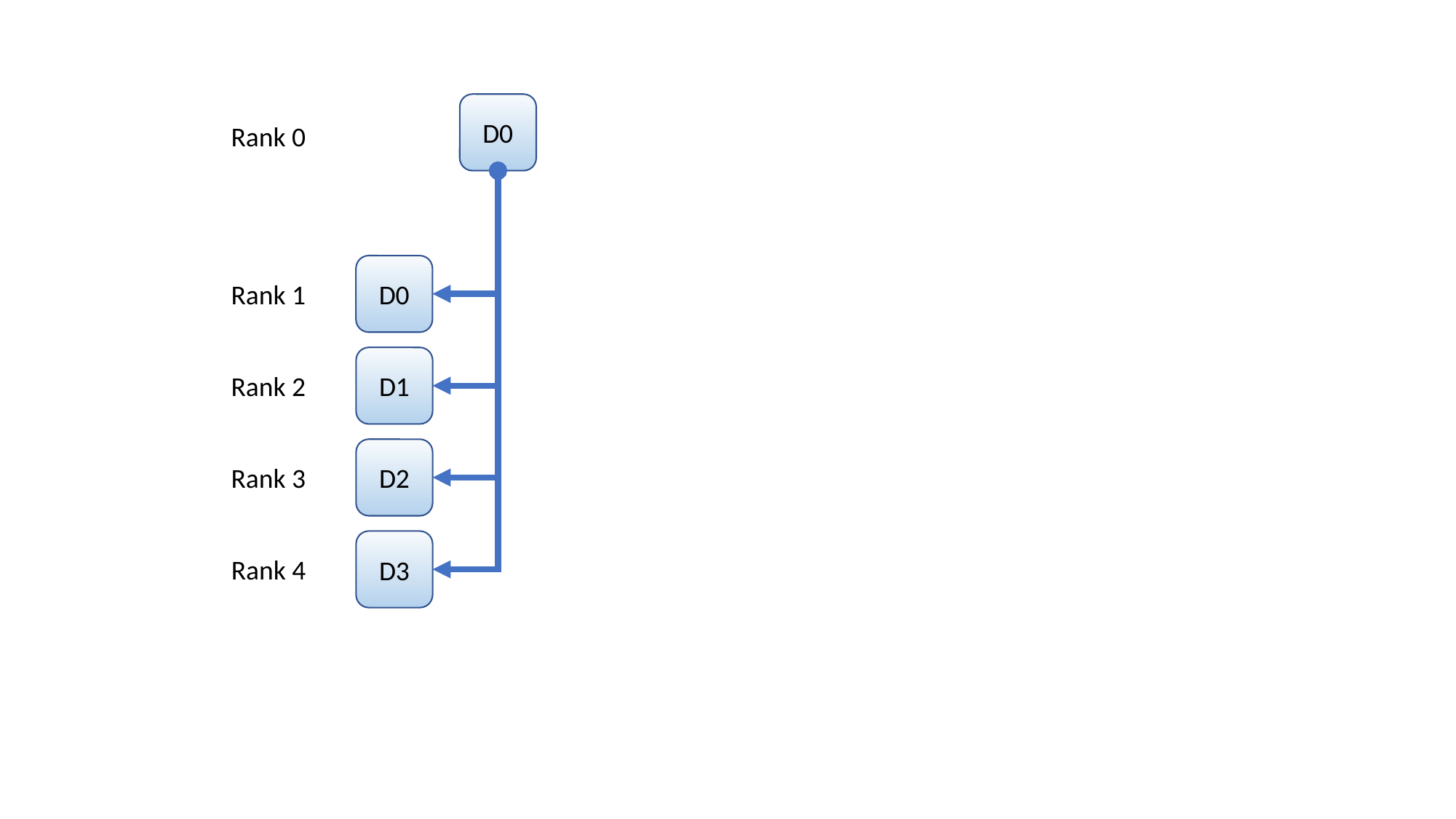

D0
Rank 0
D0
Rank 1
D1
Rank 2
D2
Rank 3
D3
Rank 4